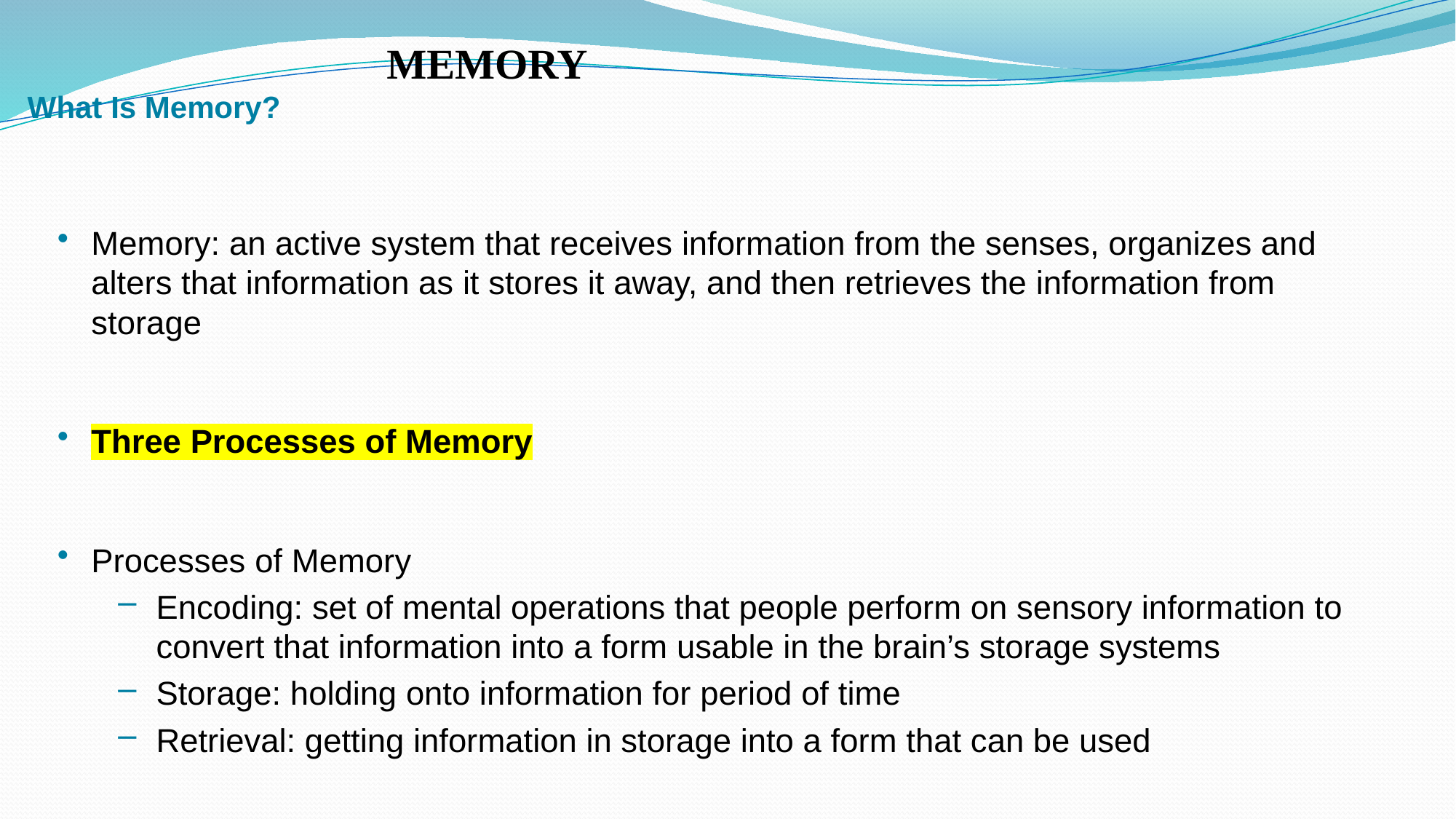

# MEMORY What Is Memory?
Memory: an active system that receives information from the senses, organizes and alters that information as it stores it away, and then retrieves the information from storage

Three Processes of Memory

Processes of Memory
Encoding: set of mental operations that people perform on sensory information to convert that information into a form usable in the brain’s storage systems
Storage: holding onto information for period of time
Retrieval: getting information in storage into a form that can be used